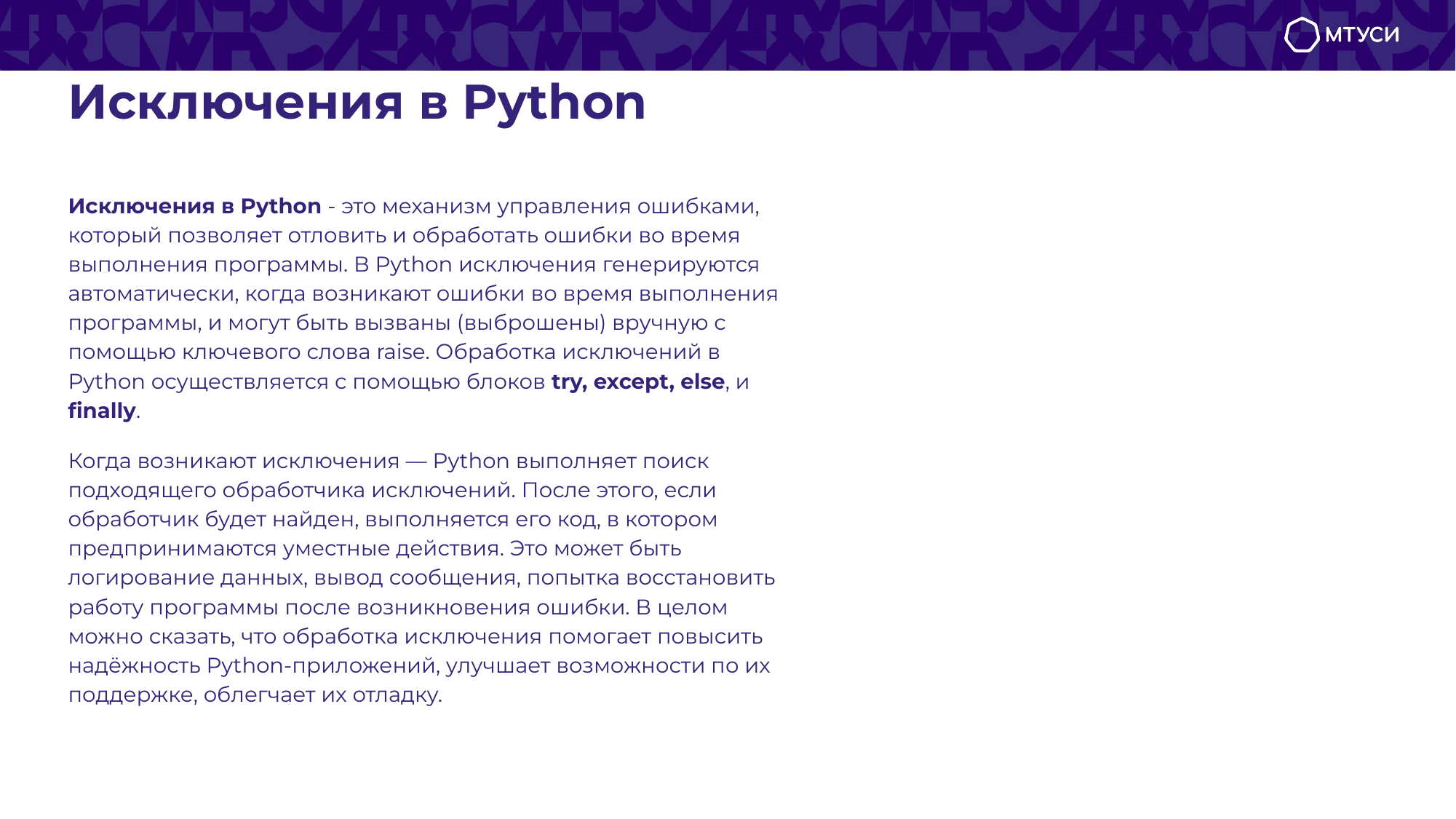

# Исключения в Python

Исключения в Python - это механизм управления ошибками, который позволяет отловить и обработать ошибки во время выполнения программы. В Python исключения генерируются автоматически, когда возникают ошибки во время выполнения программы, и могут быть вызваны (выброшены) вручную с помощью ключевого слова raise. Обработка исключений в Python осуществляется с помощью блоков try, except, else, и finally.
Когда возникают исключения — Python выполняет поиск подходящего обработчика исключений. После этого, если обработчик будет найден, выполняется его код, в котором предпринимаются уместные действия. Это может быть логирование данных, вывод сообщения, попытка восстановить работу программы после возникновения ошибки. В целом можно сказать, что обработка исключения помогает повысить надёжность Python-приложений, улучшает возможности по их поддержке, облегчает их отладку.